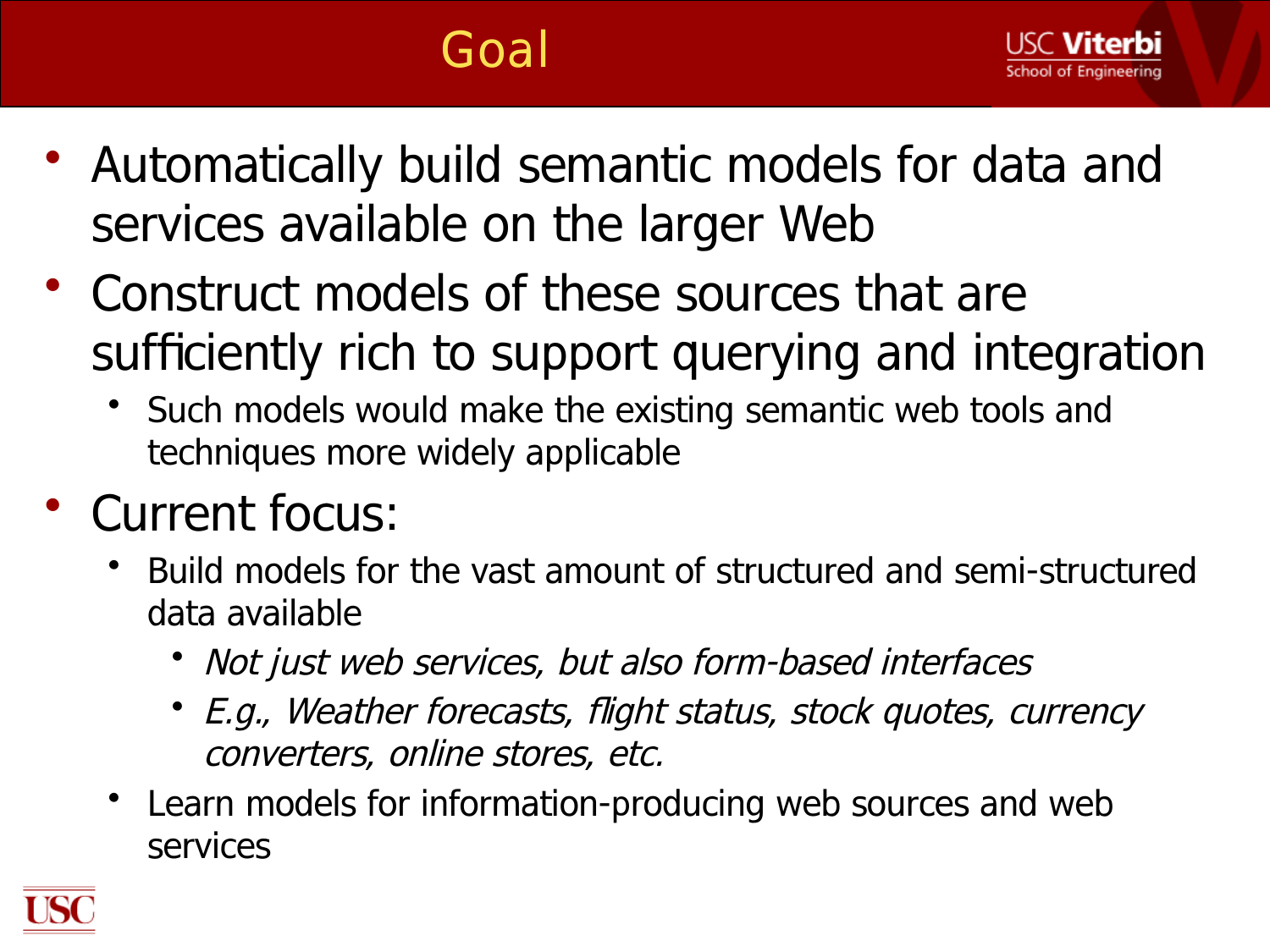

# Goal
Automatically build semantic models for data and services available on the larger Web
Construct models of these sources that are sufficiently rich to support querying and integration
Such models would make the existing semantic web tools and techniques more widely applicable
Current focus:
Build models for the vast amount of structured and semi-structured data available
Not just web services, but also form-based interfaces
E.g., Weather forecasts, flight status, stock quotes, currency converters, online stores, etc.
Learn models for information-producing web sources and web services